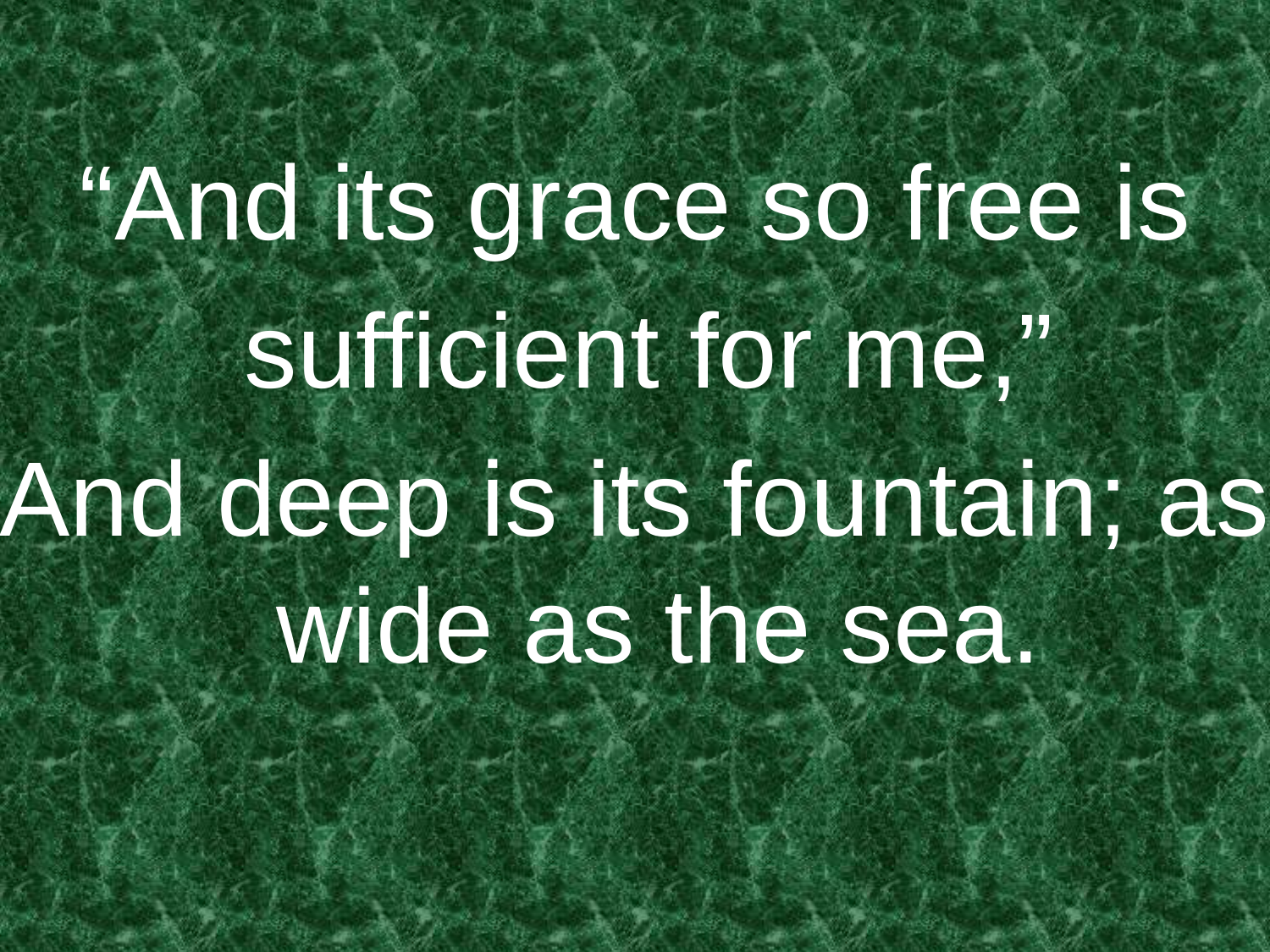

“And its grace so free is
 sufficient for me,”
And deep is its fountain; as wide as the sea.